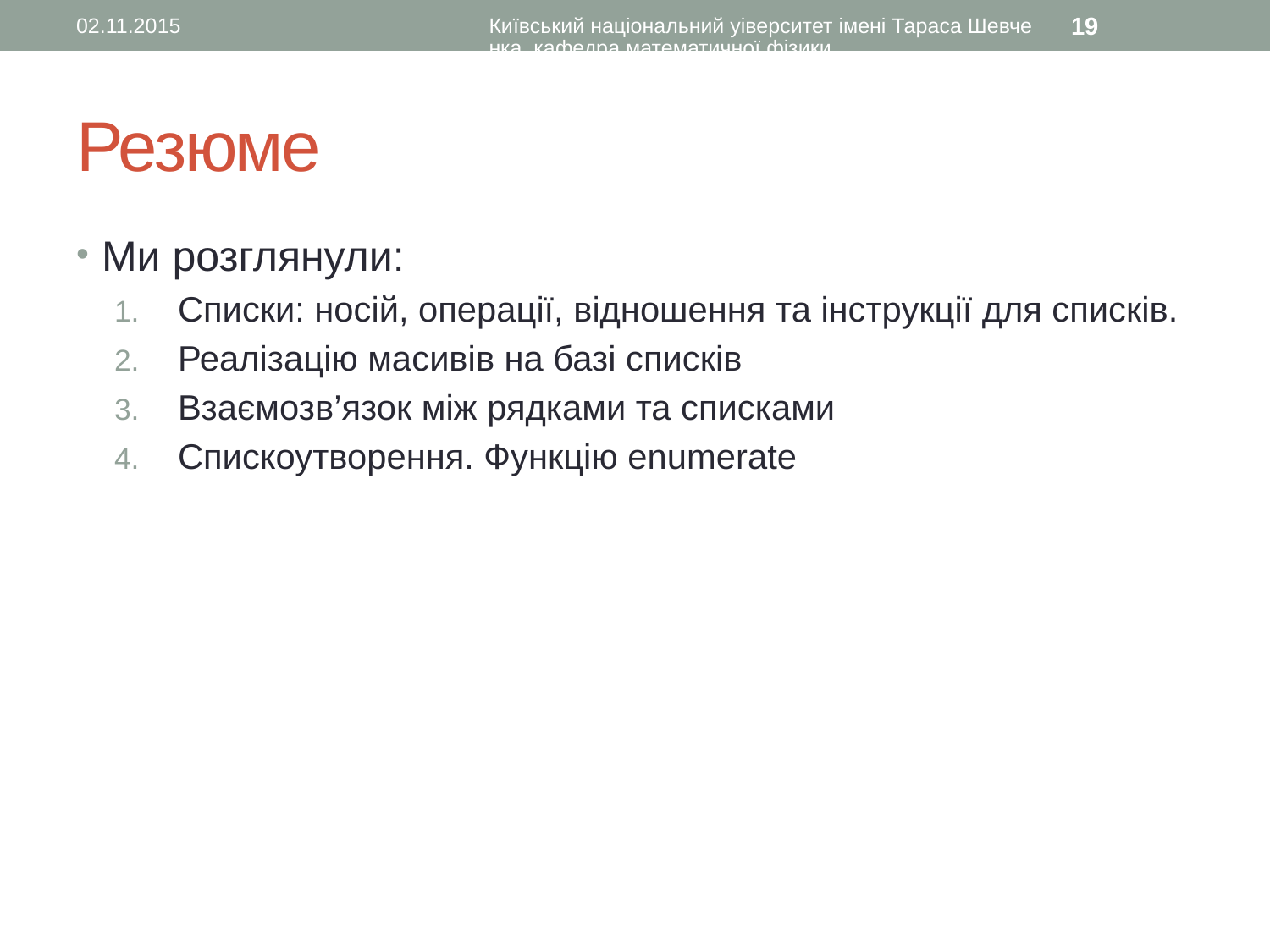

02.11.2015
Київський національний уіверситет імені Тараса Шевченка, кафедра математичної фізики
19
# Резюме
Ми розглянули:
Списки: носій, операції, відношення та інструкції для списків.
Реалізацію масивів на базі списків
Взаємозв’язок між рядками та списками
Спискоутворення. Функцію enumerate